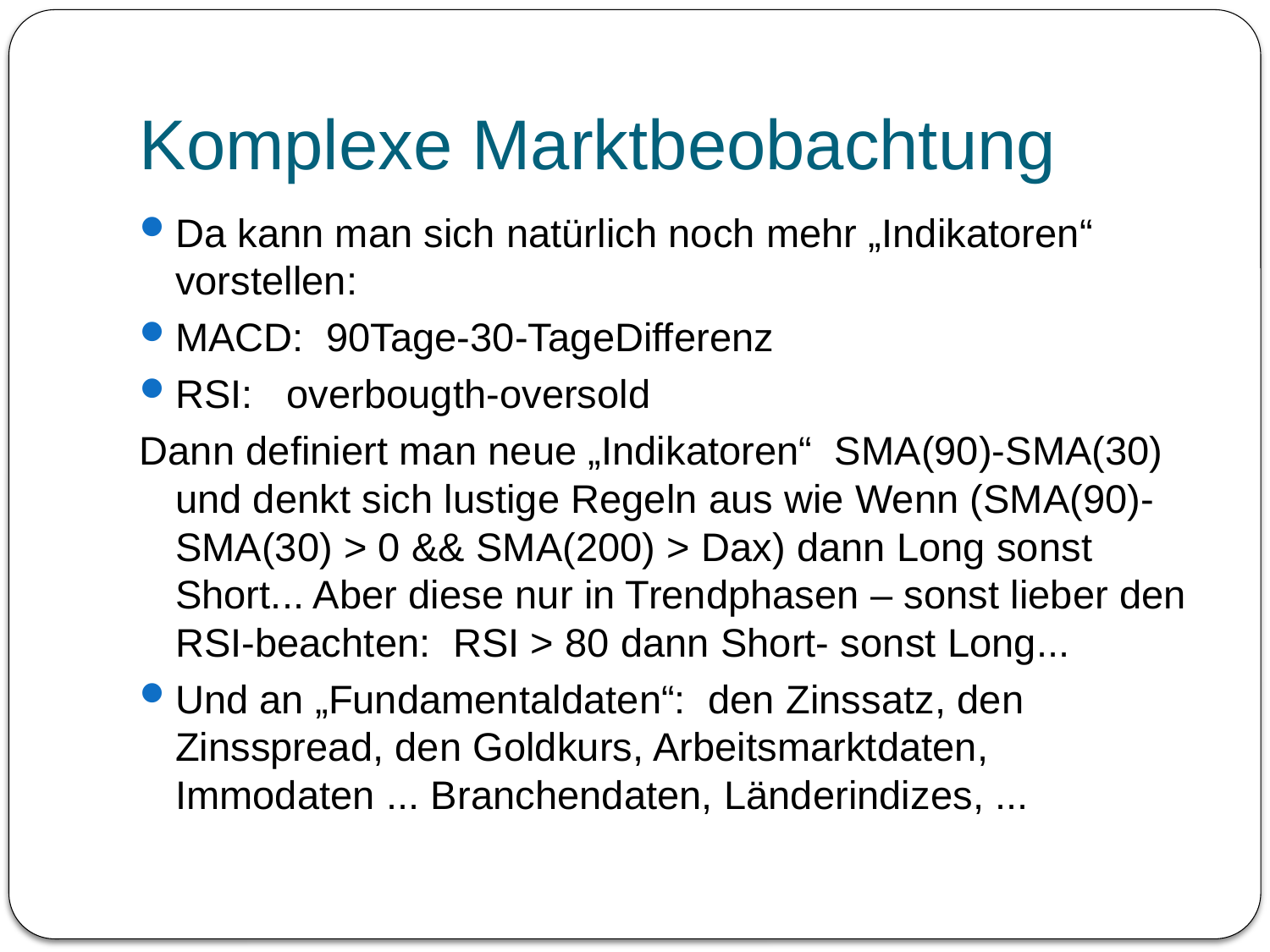

# Komplexe Marktbeobachtung
Da kann man sich natürlich noch mehr „Indikatoren“ vorstellen:
MACD:  90Tage-30-TageDifferenz
RSI:   overbougth-oversold
Dann definiert man neue „Indikatoren“  SMA(90)-SMA(30)  und denkt sich lustige Regeln aus wie Wenn (SMA(90)-SMA(30) > 0 && SMA(200) > Dax) dann Long sonst Short... Aber diese nur in Trendphasen – sonst lieber den RSI-beachten:  RSI > 80 dann Short- sonst Long...
Und an „Fundamentaldaten“:  den Zinssatz, den Zinsspread, den Goldkurs, Arbeitsmarktdaten, Immodaten ... Branchendaten, Länderindizes, ...